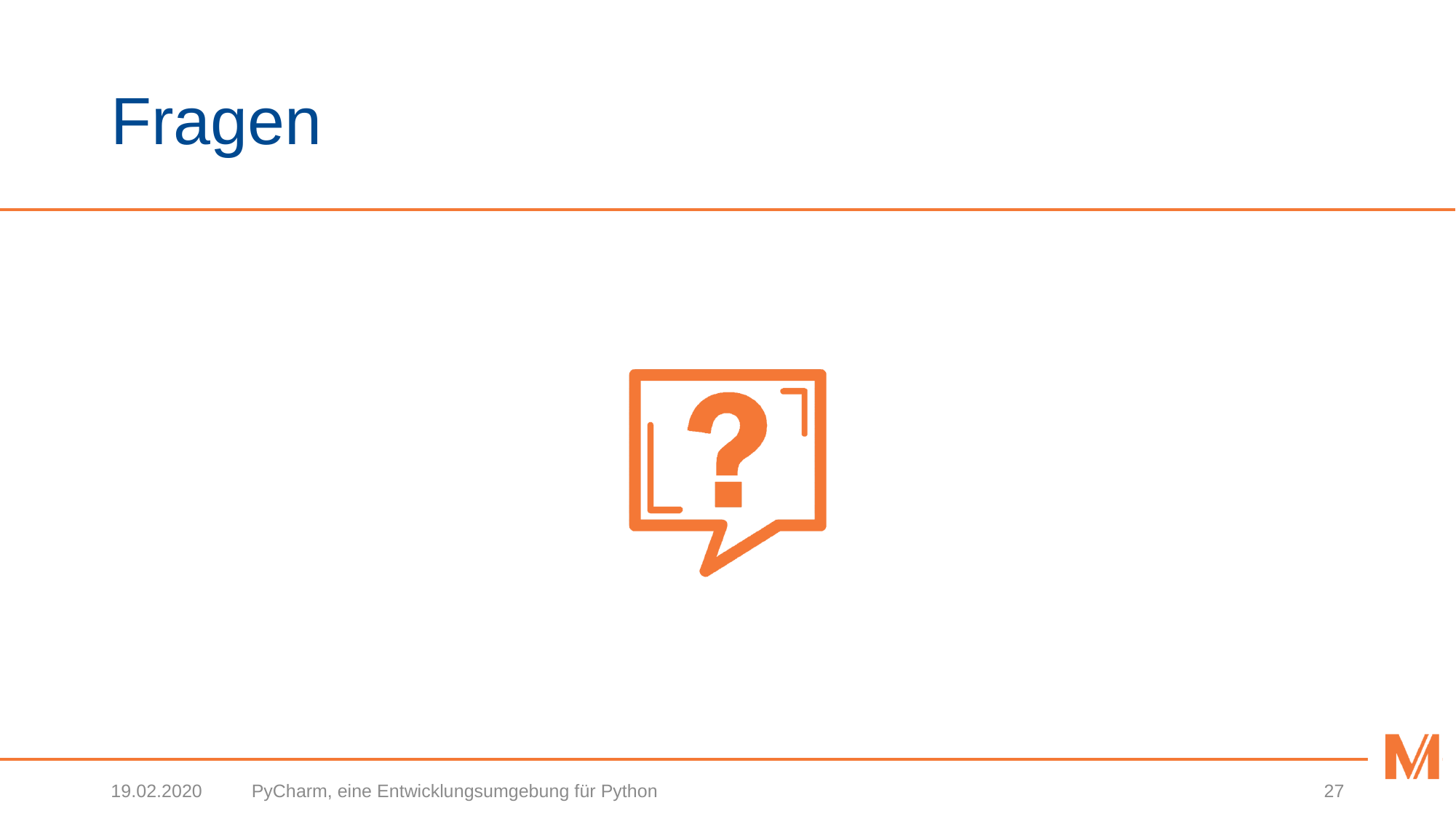

# Fragen

19.02.2020
PyCharm, eine Entwicklungsumgebung für Python
27